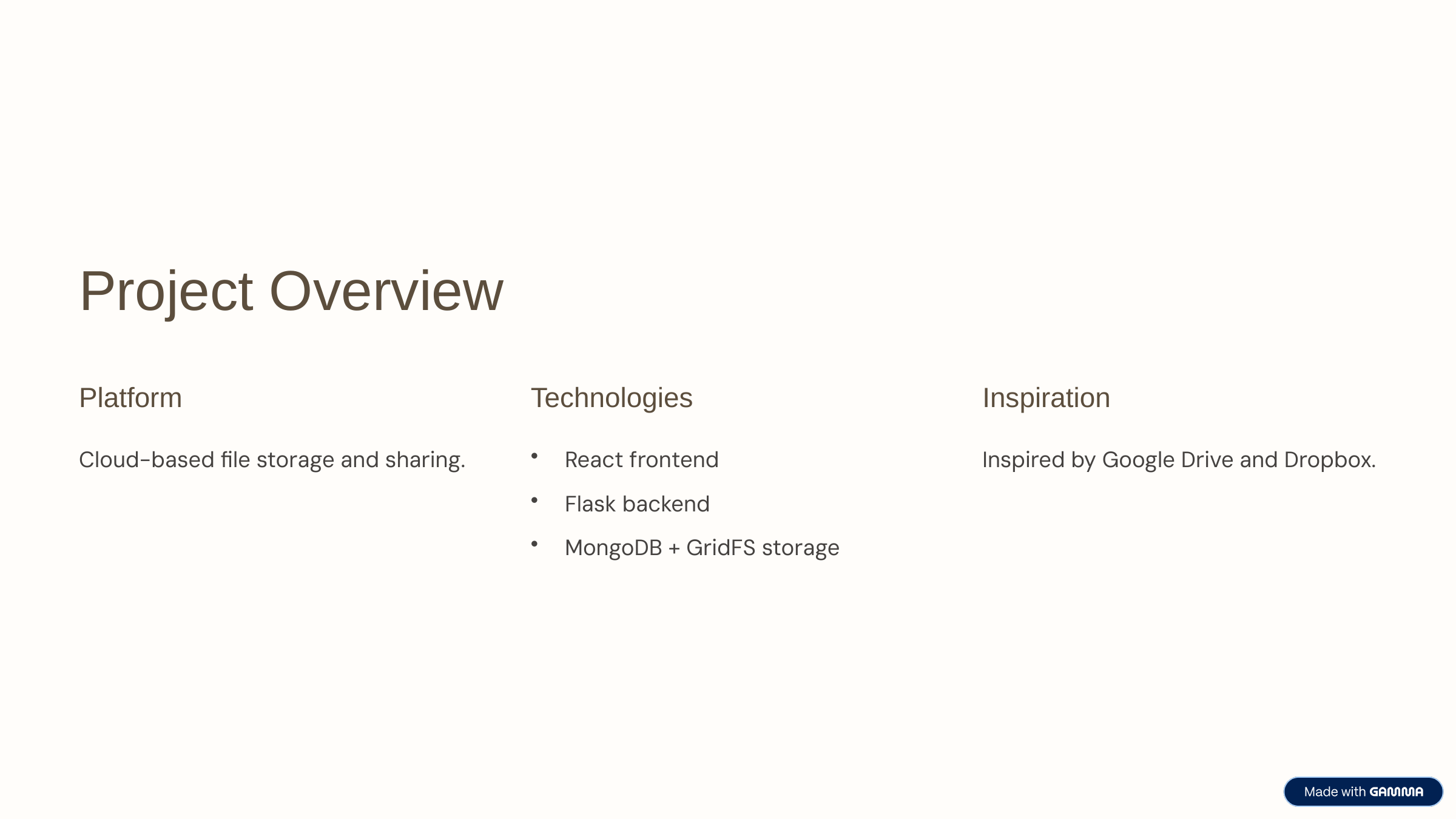

Project Overview
Platform
Technologies
Inspiration
Cloud-based file storage and sharing.
React frontend
Inspired by Google Drive and Dropbox.
Flask backend
MongoDB + GridFS storage